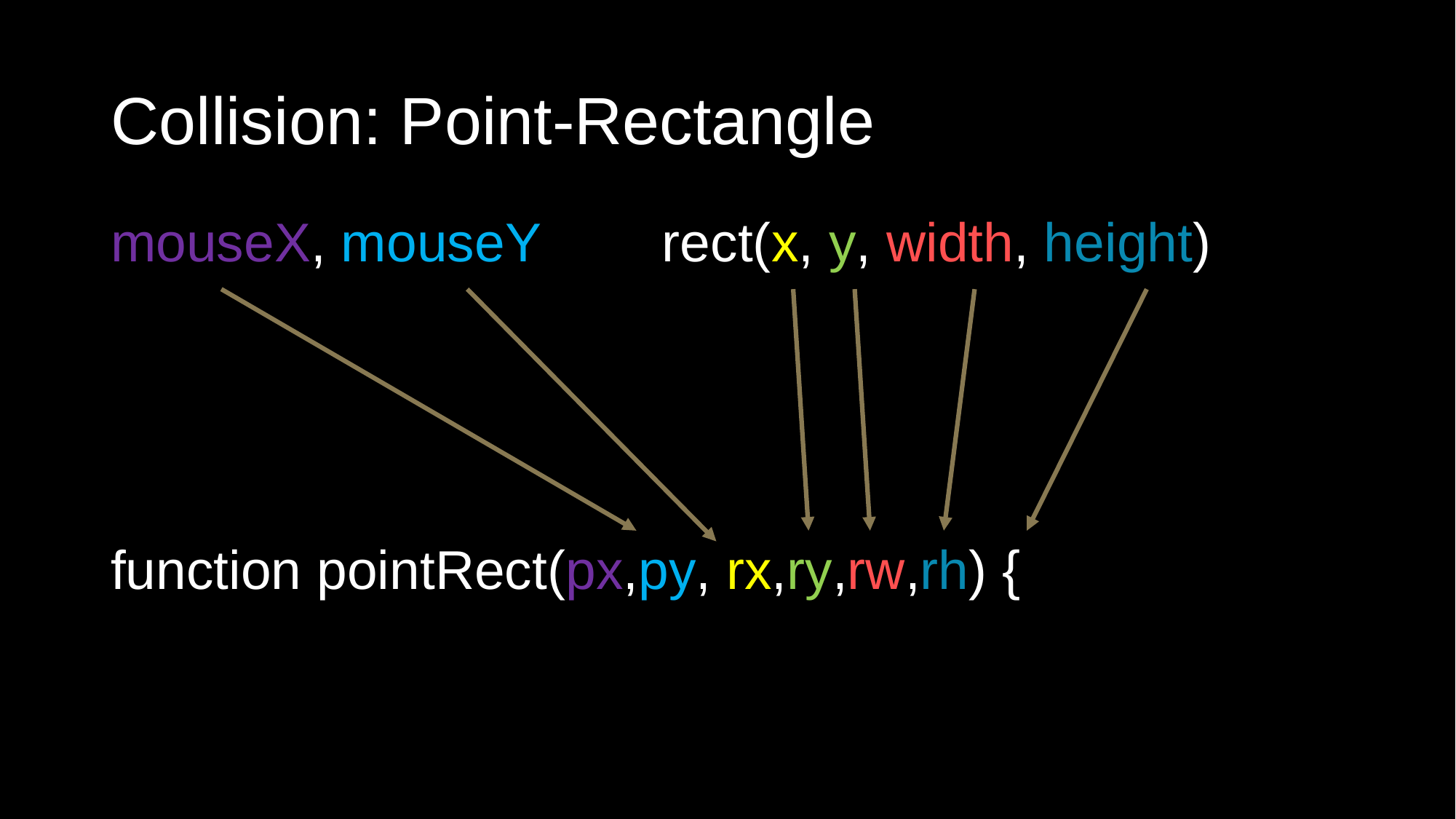

# Collision: Point-Rectangle
mouseX, mouseY        rect(x, y, width, height)

function pointRect(px,py, rx,ry,rw,rh) {